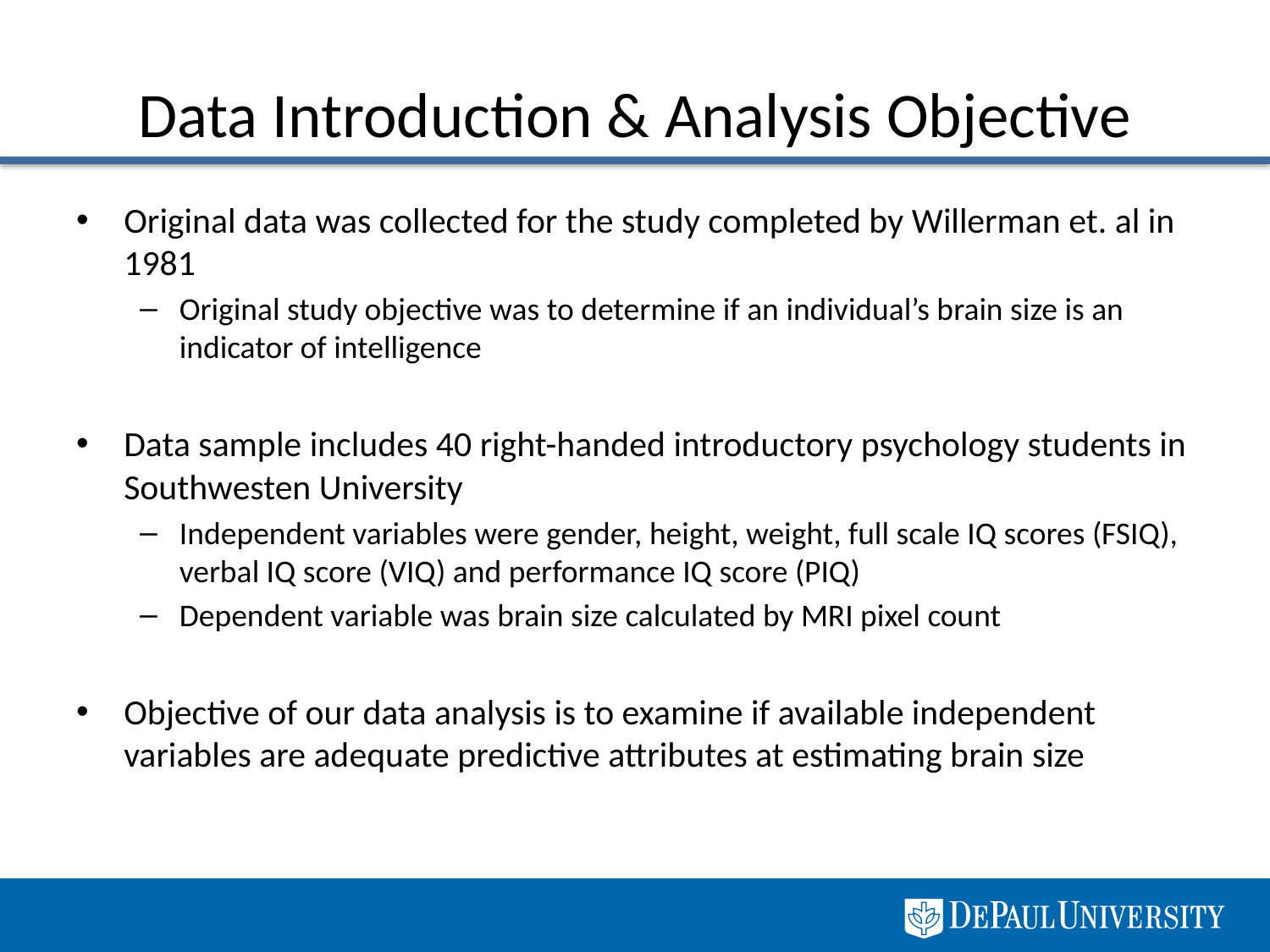

# Data Introduction & Analysis Objective
Original data was collected for the study completed by Willerman et. al in 1981
Original study objective was to determine if an individual’s brain size is an indicator of intelligence

Data sample includes 40 right-handed introductory psychology students in Southwesten University
Independent variables were gender, height, weight, full scale IQ scores (FSIQ), verbal IQ score (VIQ) and performance IQ score (PIQ)
Dependent variable was brain size calculated by MRI pixel count

Objective of our data analysis is to examine if available independent variables are adequate predictive attributes at estimating brain size